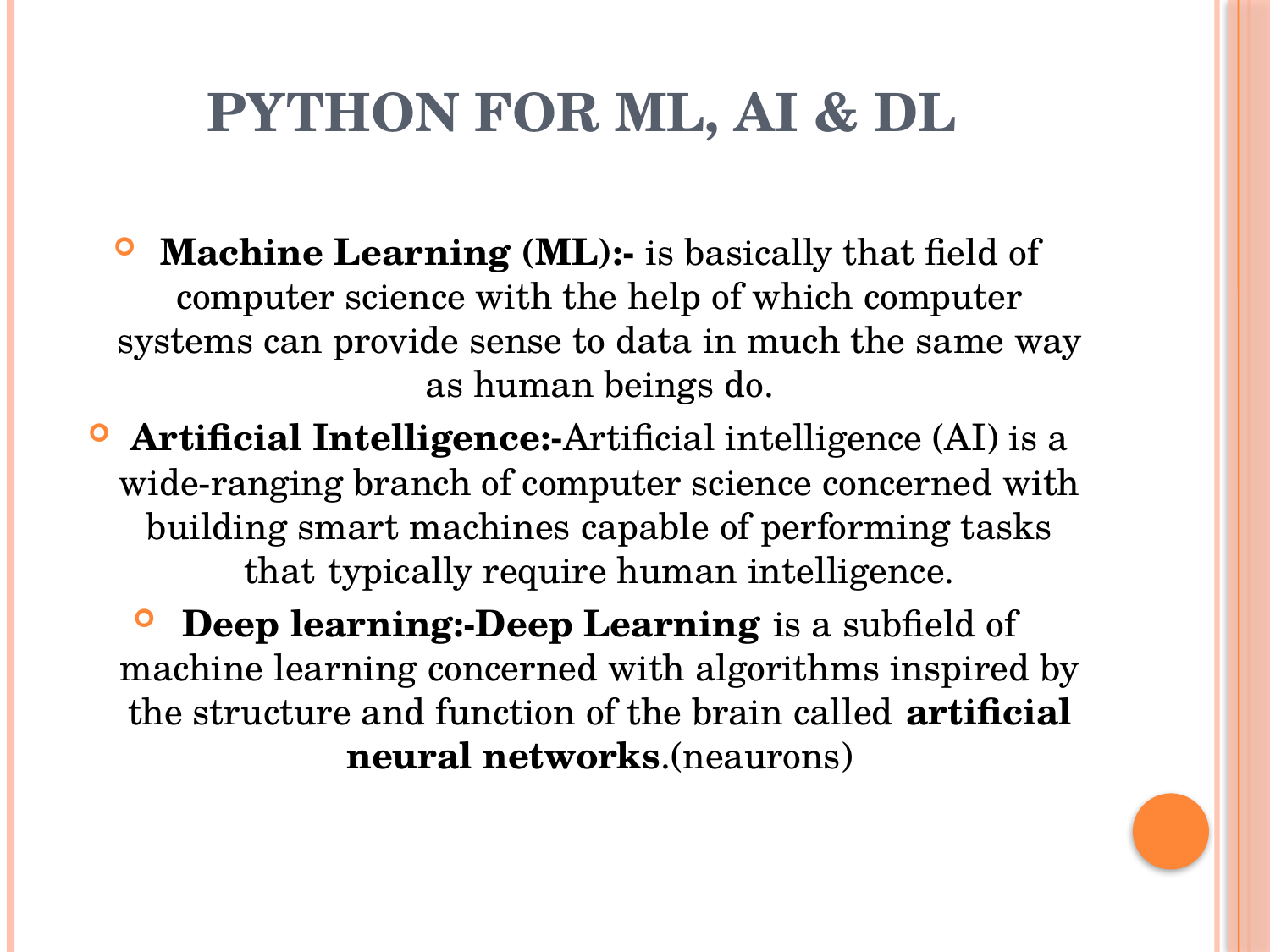

# Python for ml, ai & dl
Machine Learning (ML):- is basically that field of computer science with the help of which computer systems can provide sense to data in much the same way as human beings do.
Artificial Intelligence:-Artificial intelligence (AI) is a wide-ranging branch of computer science concerned with building smart machines capable of performing tasks that typically require human intelligence.
Deep learning:-Deep Learning is a subfield of machine learning concerned with algorithms inspired by the structure and function of the brain called artificial neural networks.(neaurons)